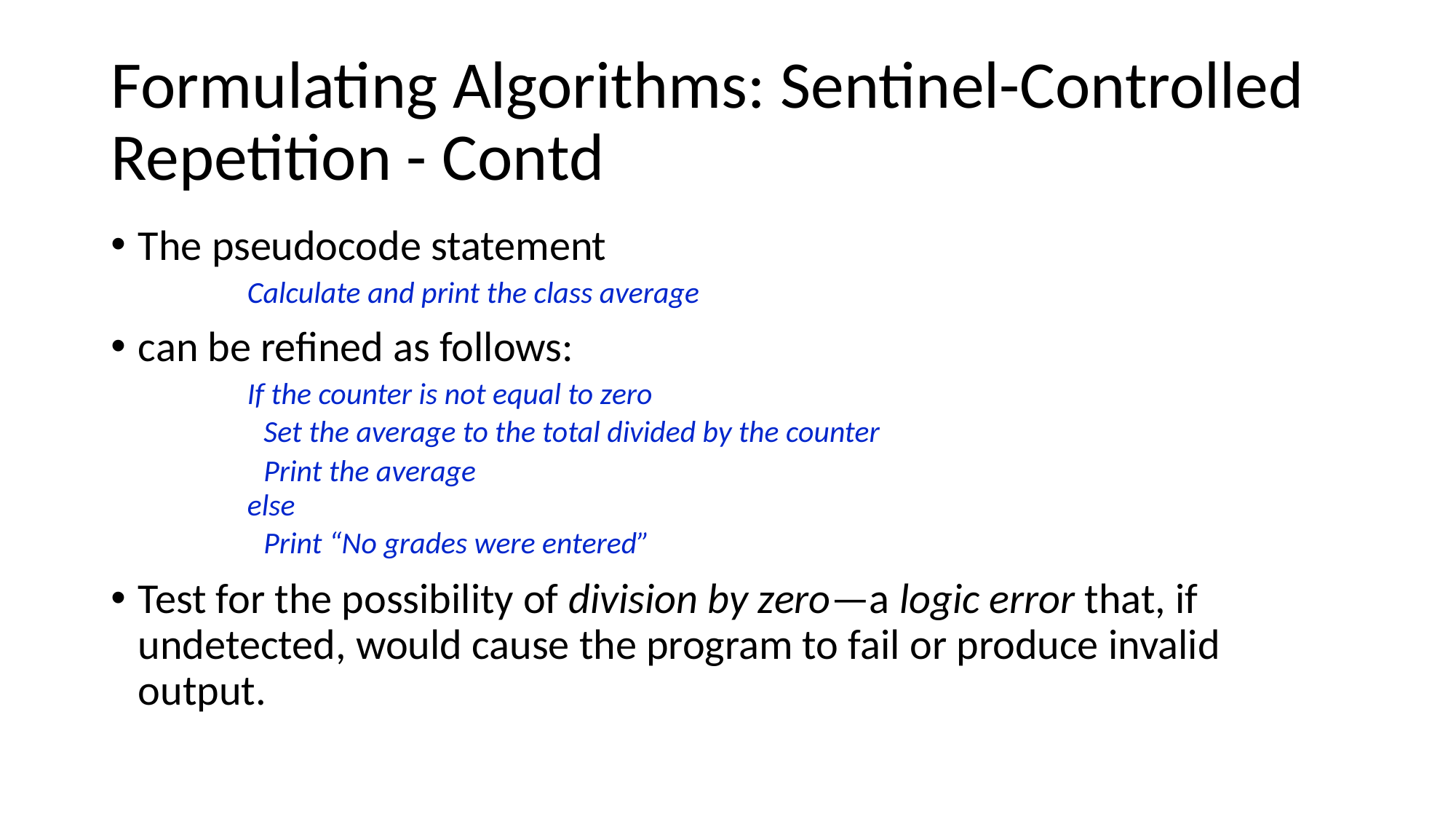

# Formulating Algorithms: Sentinel-Controlled Repetition - Contd
The pseudocode statement
	Calculate and print the class average
can be refined as follows:
	If the counter is not equal to zero
  Set the average to the total divided by the counter
  Print the average
else
  Print “No grades were entered”
Test for the possibility of division by zero—a logic error that, if undetected, would cause the program to fail or produce invalid output.